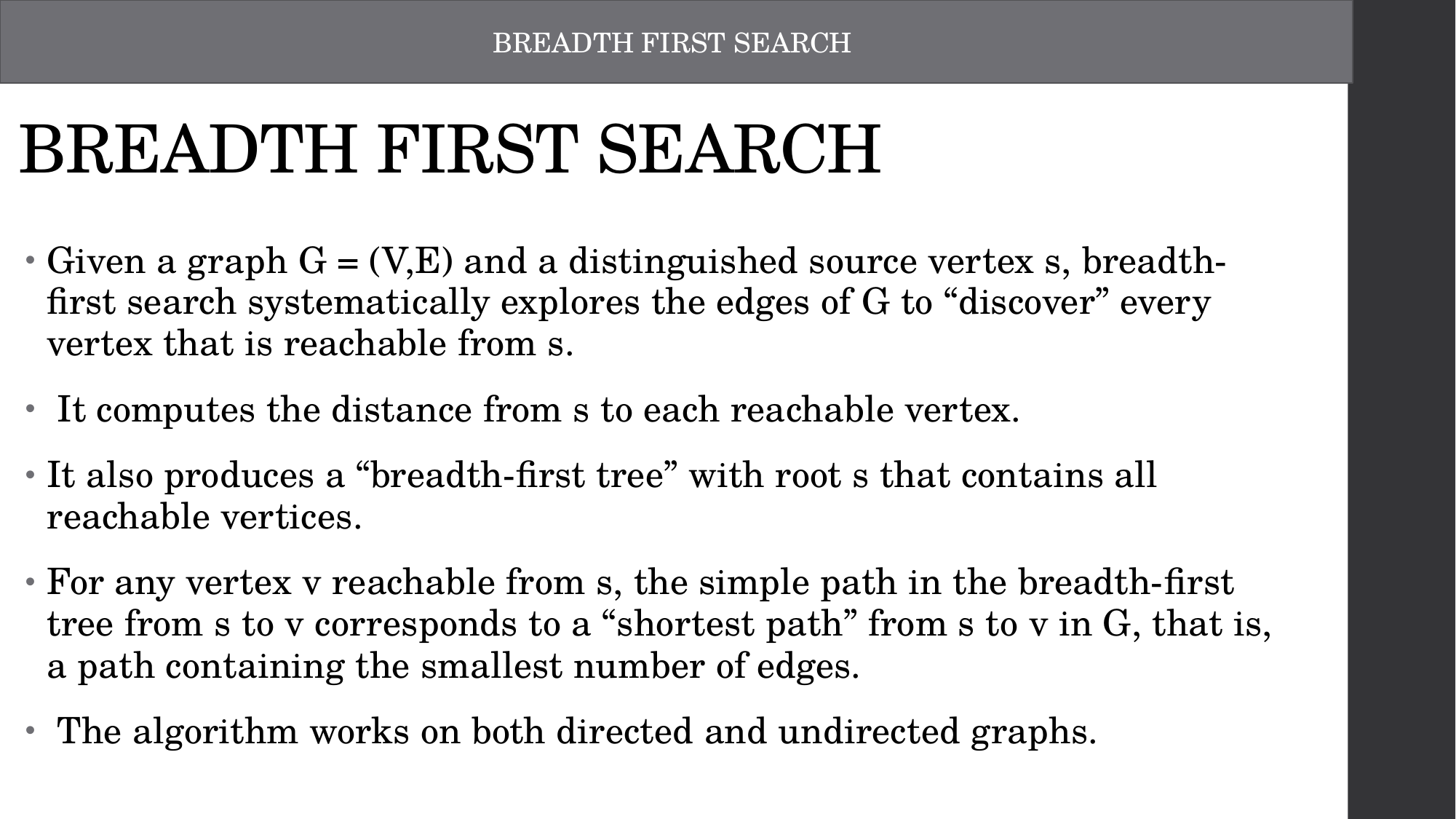

BREADTH FIRST SEARCH
# BREADTH FIRST SEARCH
Given a graph G = (V,E) and a distinguished source vertex s, breadth-ﬁrst search systematically explores the edges of G to “discover” every vertex that is reachable from s.
 It computes the distance from s to each reachable vertex.
It also produces a “breadth-ﬁrst tree” with root s that contains all reachable vertices.
For any vertex v reachable from s, the simple path in the breadth-ﬁrst tree from s to v corresponds to a “shortest path” from s to v in G, that is, a path containing the smallest number of edges.
 The algorithm works on both directed and undirected graphs.